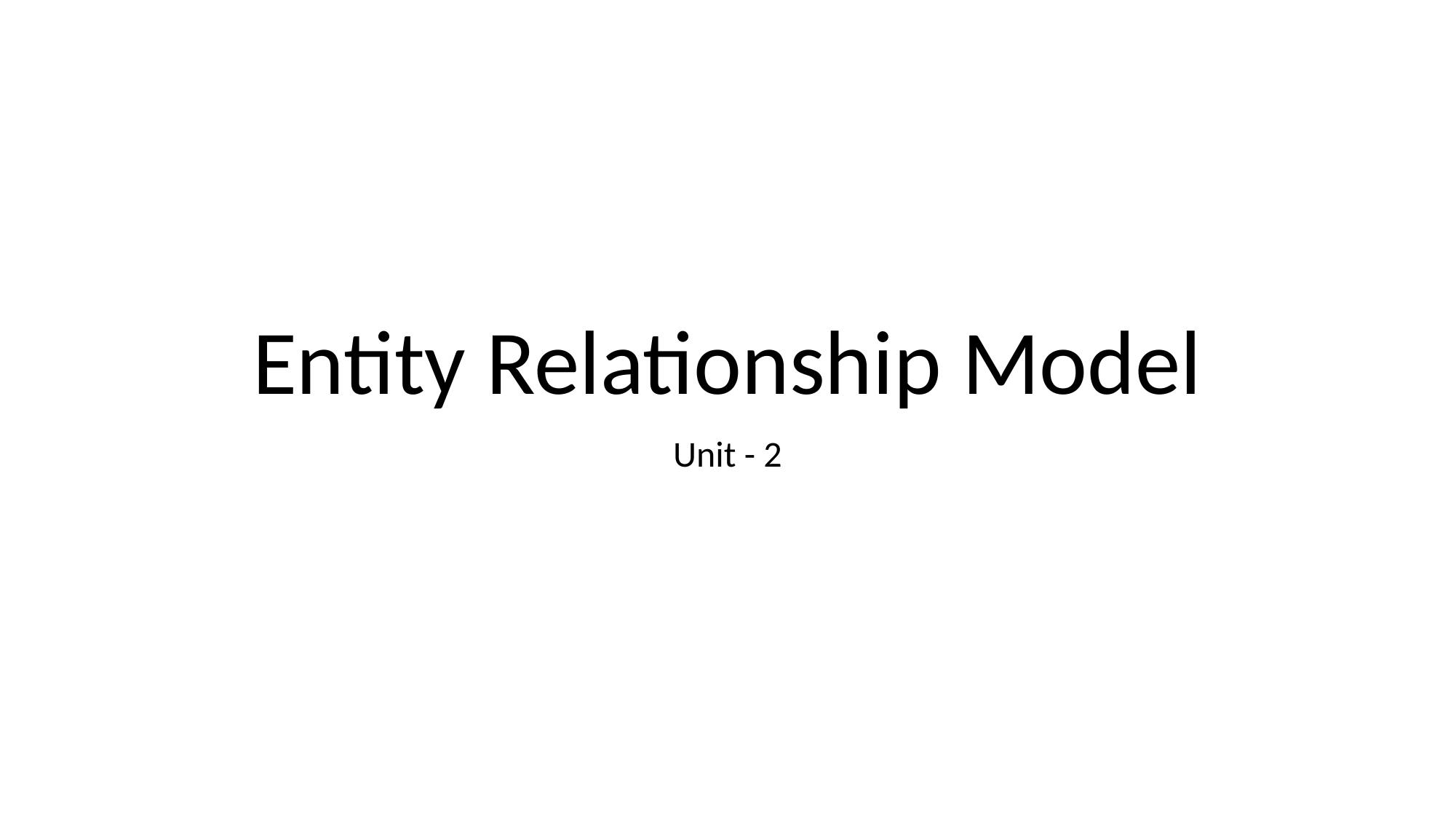

# Entity Relationship Model
Unit - 2